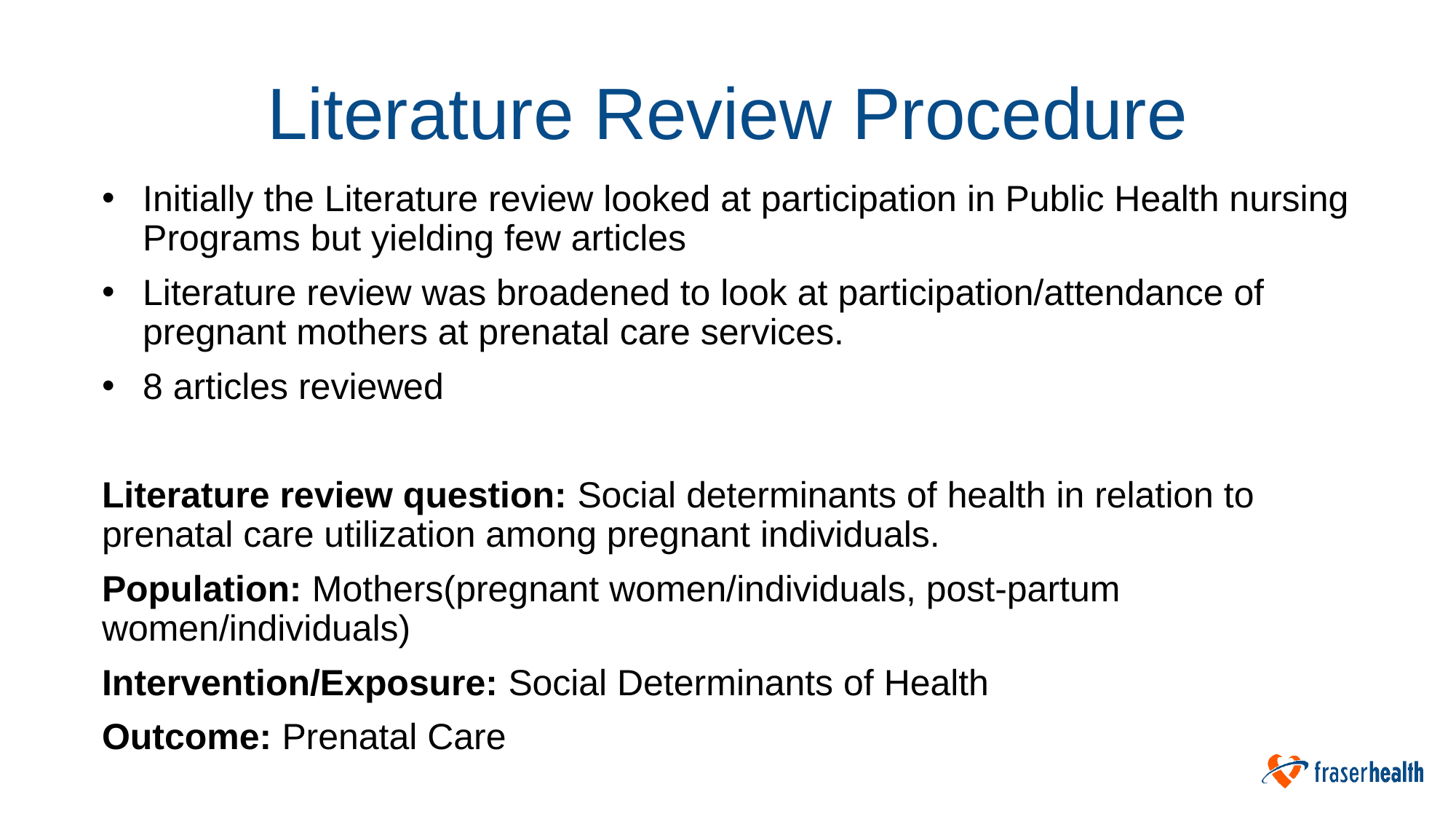

# Literature Review Procedure
Initially the Literature review looked at participation in Public Health nursing Programs but yielding few articles
Literature review was broadened to look at participation/attendance of pregnant mothers at prenatal care services.
8 articles reviewed

Literature review question: Social determinants of health in relation to prenatal care utilization among pregnant individuals.
Population: Mothers(pregnant women/individuals, post-partum women/individuals)
Intervention/Exposure: Social Determinants of Health
Outcome: Prenatal Care